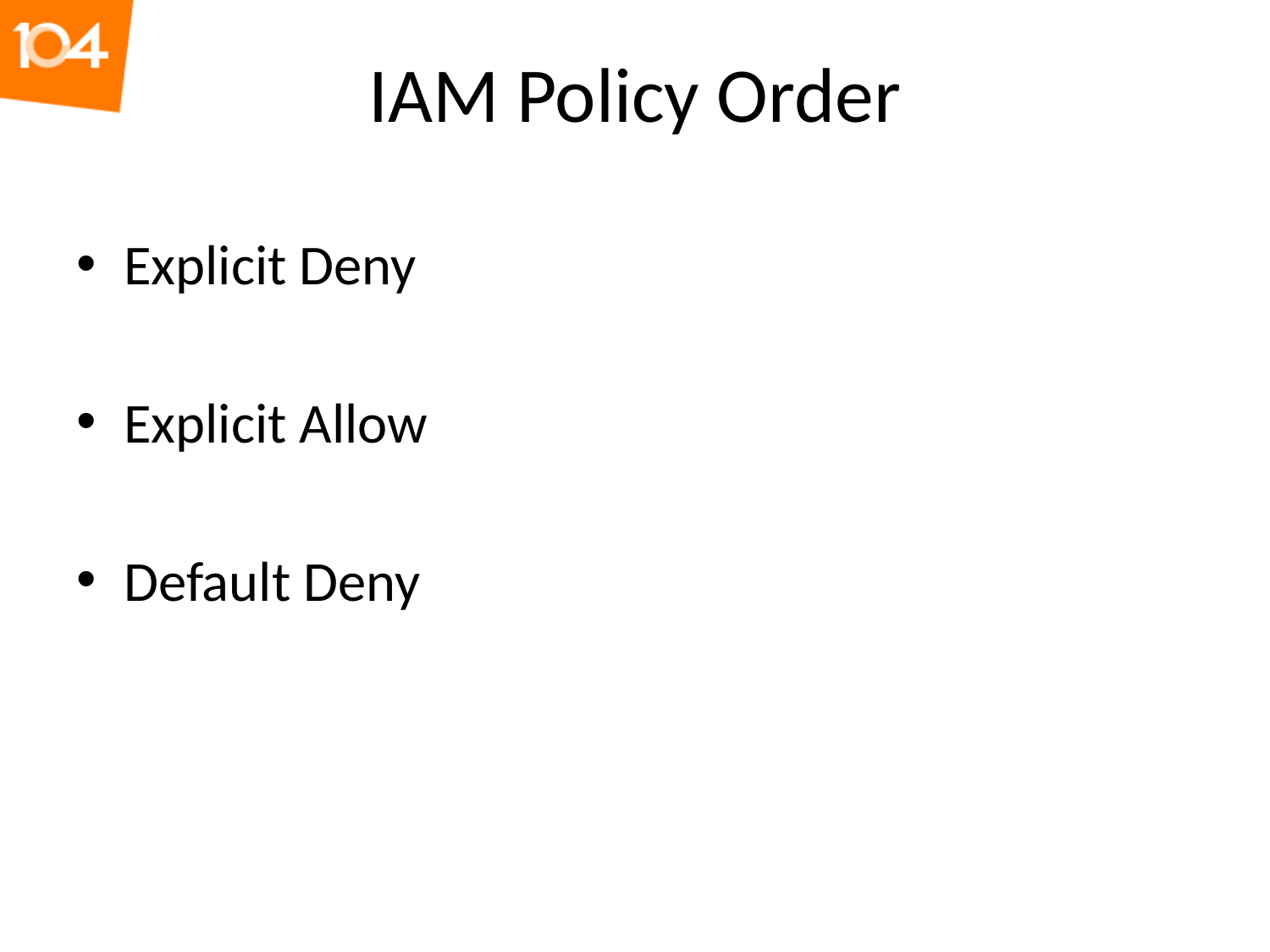

# IAM Policy Order
Explicit Deny

Explicit Allow

Default Deny